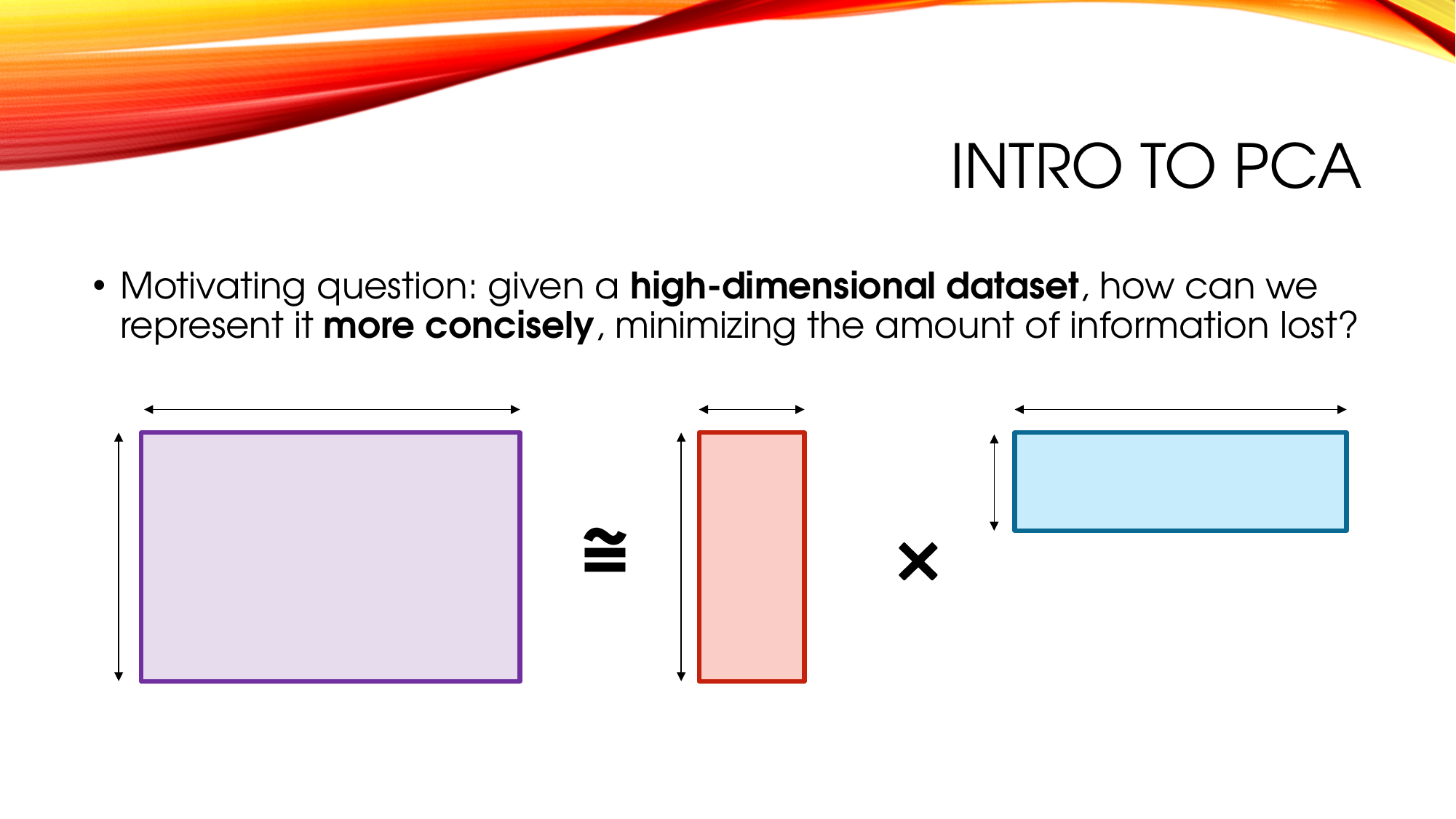

# Intro to PCA
Motivating question: given a high-dimensional dataset, how can we represent it more concisely, minimizing the amount of information lost?

≅